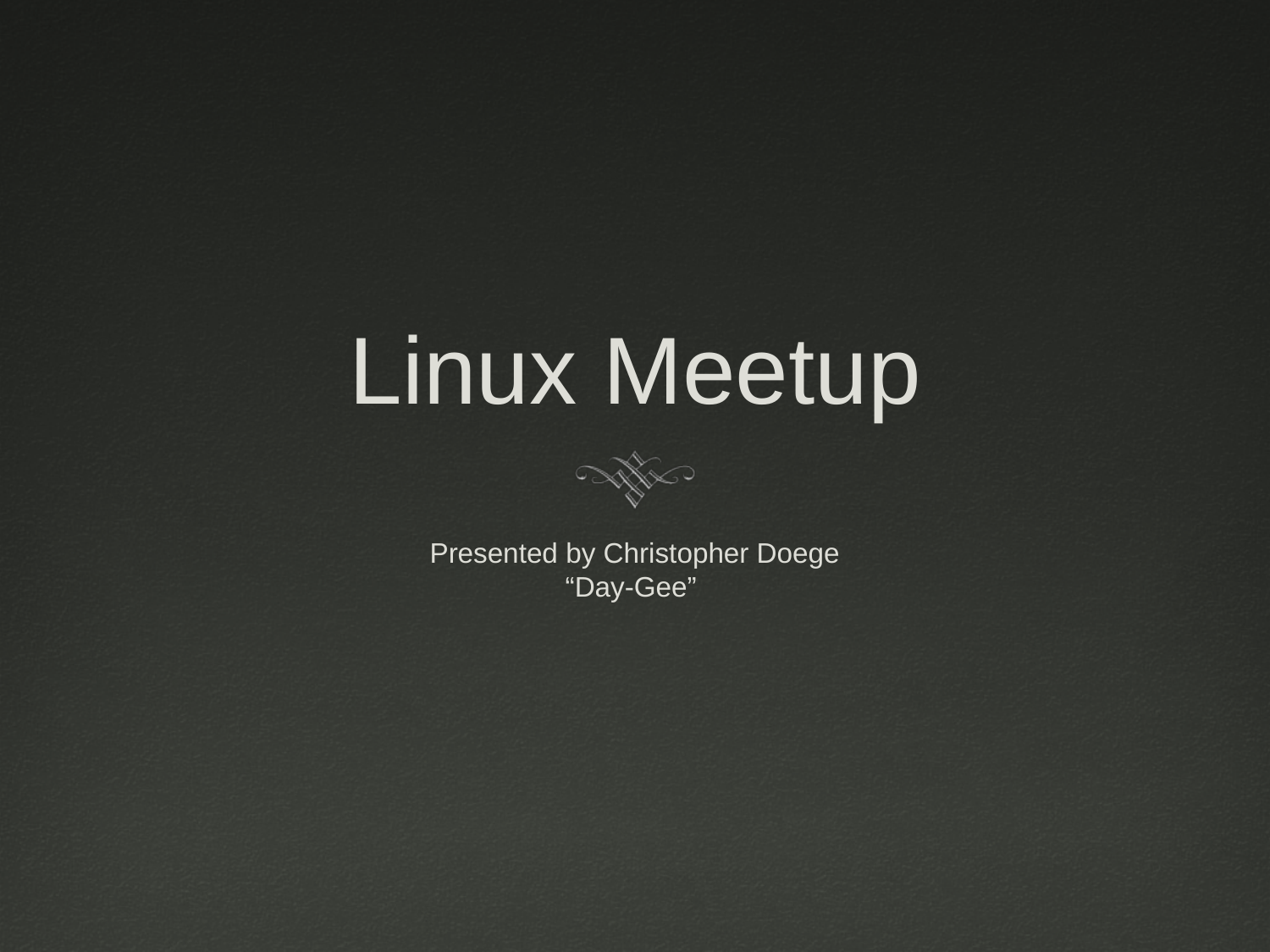

# Linux Meetup
Presented by Christopher Doege
“Day-Gee”